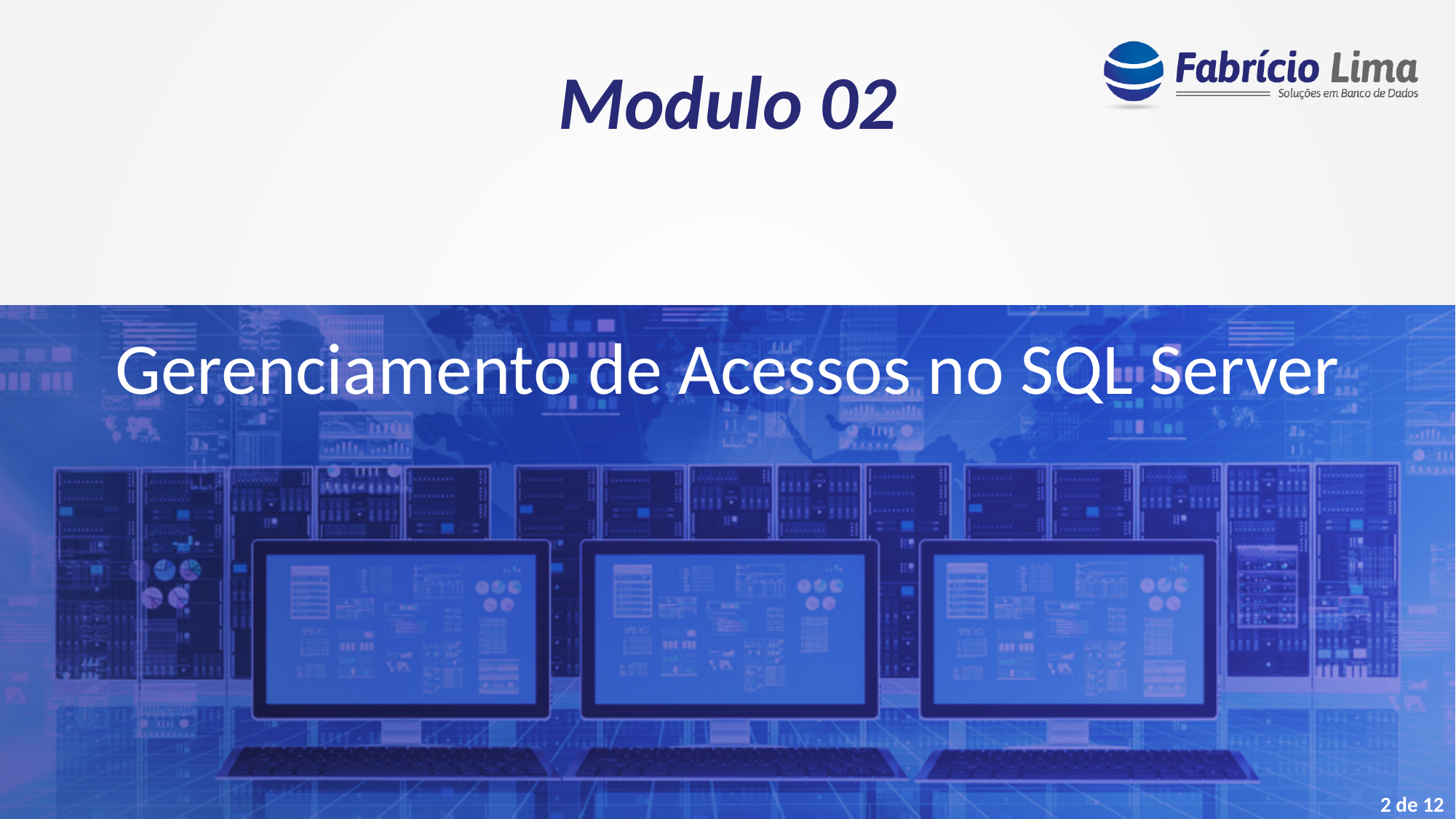

Modulo 02
Gerenciamento de Acessos no SQL Server
2 de 12